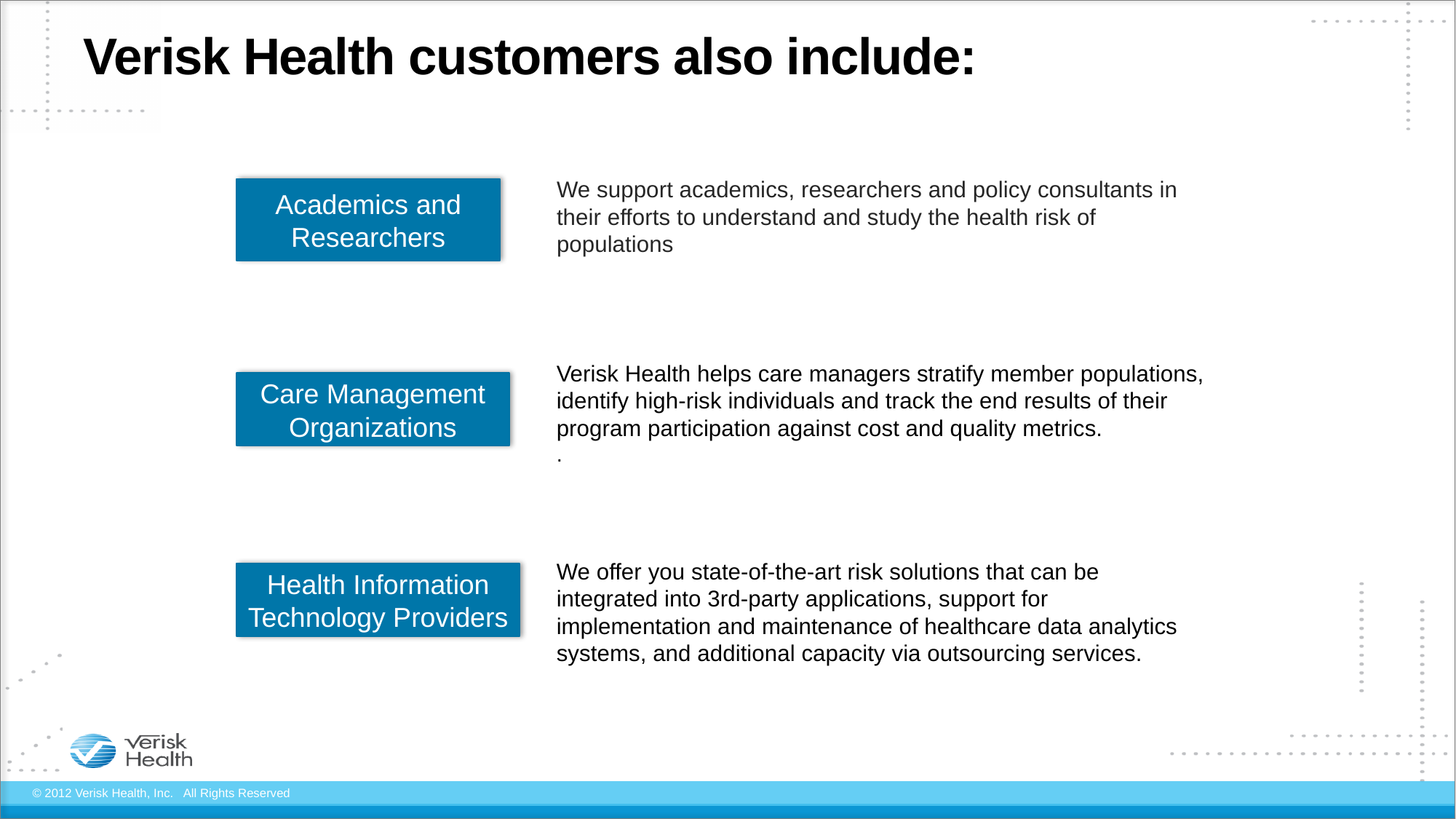

# Verisk Health customers also include:
We support academics, researchers and policy consultants in their efforts to understand and study the health risk of populations
Academics and Researchers
Verisk Health helps care managers stratify member populations, identify high-risk individuals and track the end results of their program participation against cost and quality metrics.
.
Care Management Organizations
We offer you state-of-the-art risk solutions that can be integrated into 3rd-party applications, support for implementation and maintenance of healthcare data analytics systems, and additional capacity via outsourcing services.
Health Information Technology Providers